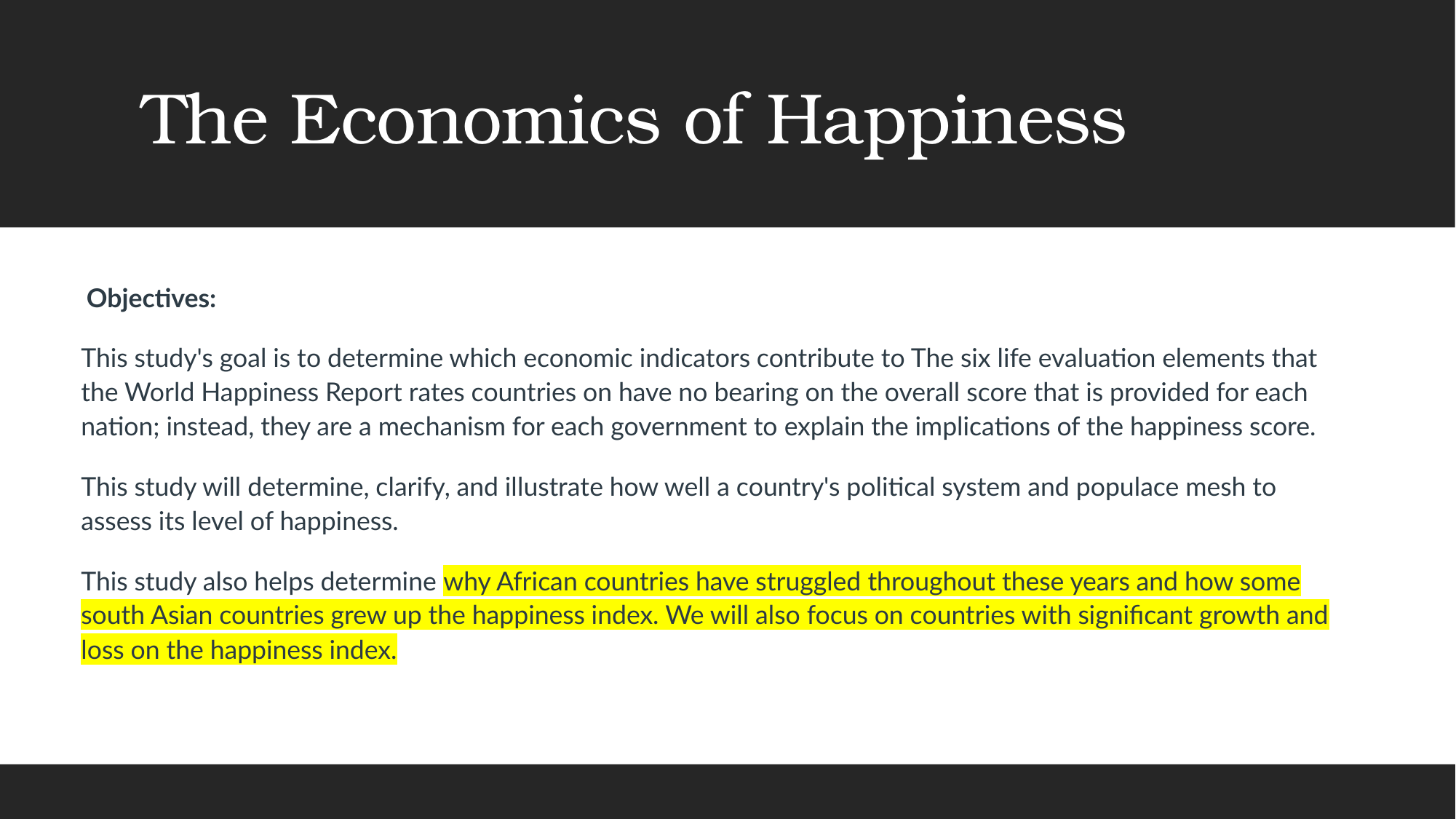

# The Economics of Happiness
Objectives:
This study's goal is to determine which economic indicators contribute to The six life evaluation elements that the World Happiness Report rates countries on have no bearing on the overall score that is provided for each nation; instead, they are a mechanism for each government to explain the implications of the happiness score.
This study will determine, clarify, and illustrate how well a country's political system and populace mesh to assess its level of happiness.
This study also helps determine why African countries have struggled throughout these years and how some south Asian countries grew up the happiness index. We will also focus on countries with significant growth and loss on the happiness index.